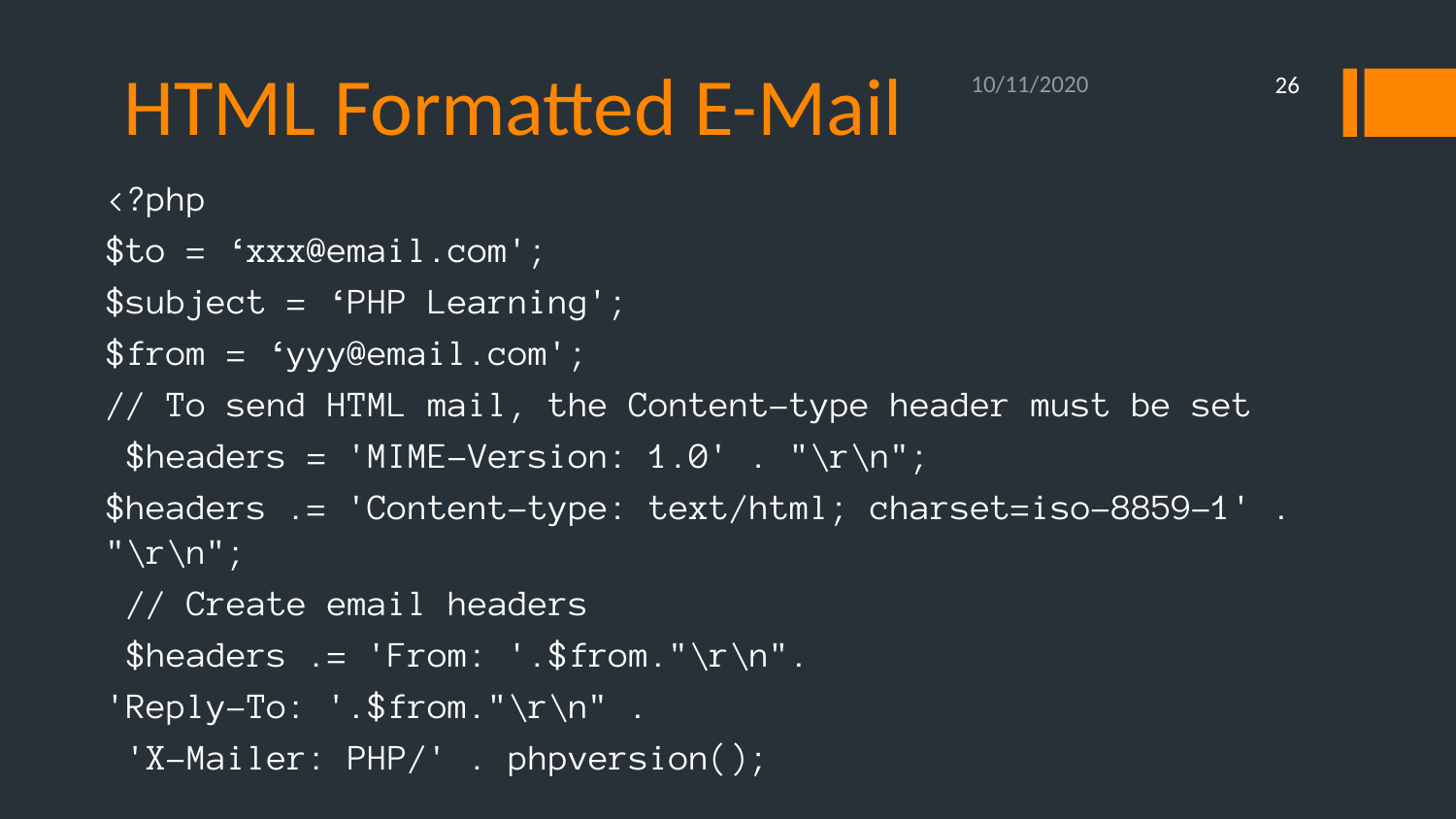

# HTML Formatted E-Mail
10/11/2020
26
<?php
$to = ‘xxx@email.com';
$subject = ‘PHP Learning';
$from = ‘yyy@email.com';
// To send HTML mail, the Content-type header must be set
 $headers = 'MIME-Version: 1.0' . "\r\n";
$headers .= 'Content-type: text/html; charset=iso-8859-1' . "\r\n";
 // Create email headers
 $headers .= 'From: '.$from."\r\n".
'Reply-To: '.$from."\r\n" .
 'X-Mailer: PHP/' . phpversion();